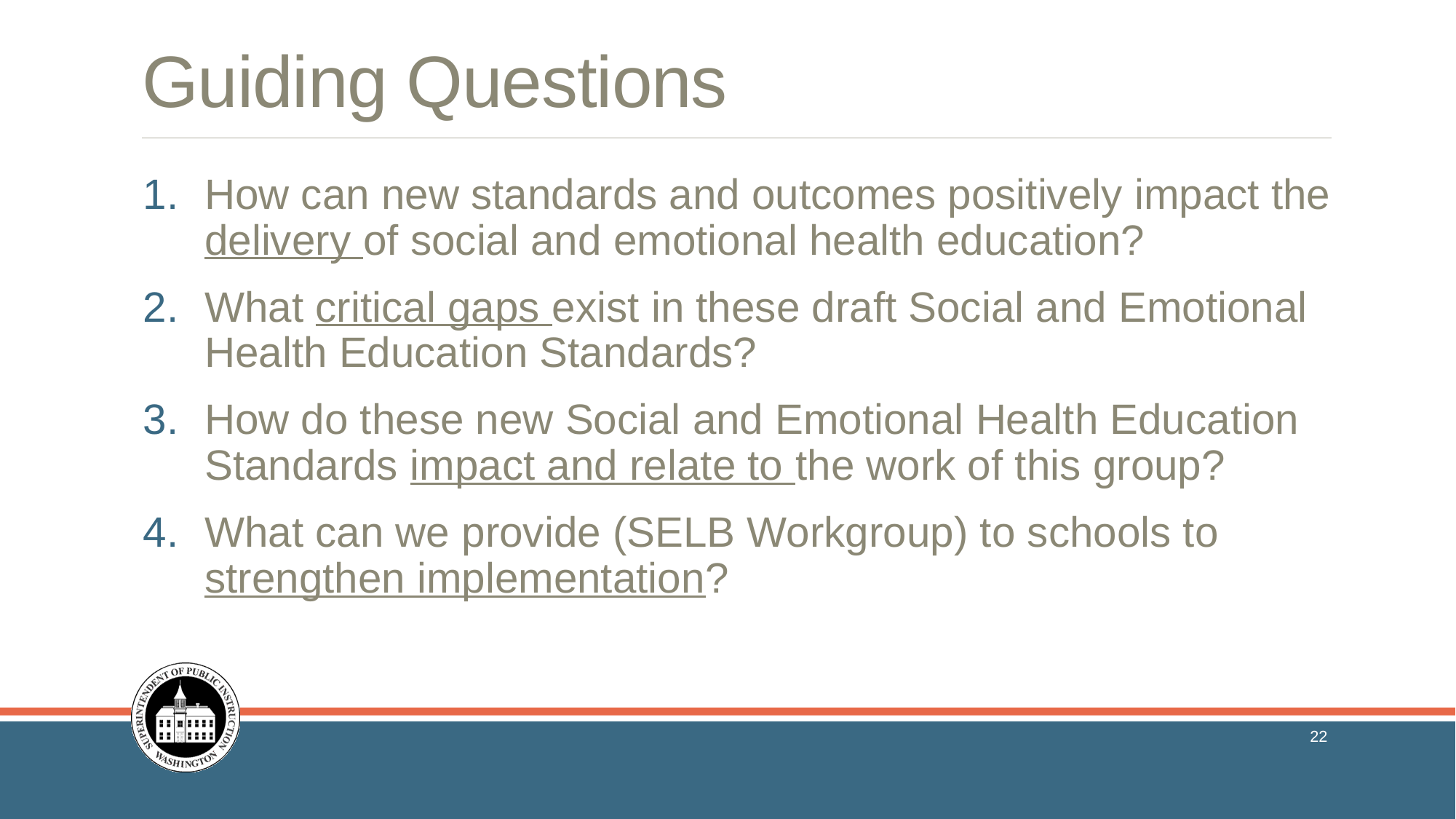

# Guiding Questions
How can new standards and outcomes positively impact the delivery of social and emotional health education?
What critical gaps exist in these draft Social and Emotional Health Education Standards?
How do these new Social and Emotional Health Education Standards impact and relate to the work of this group?
What can we provide (SELB Workgroup) to schools to strengthen implementation?
22